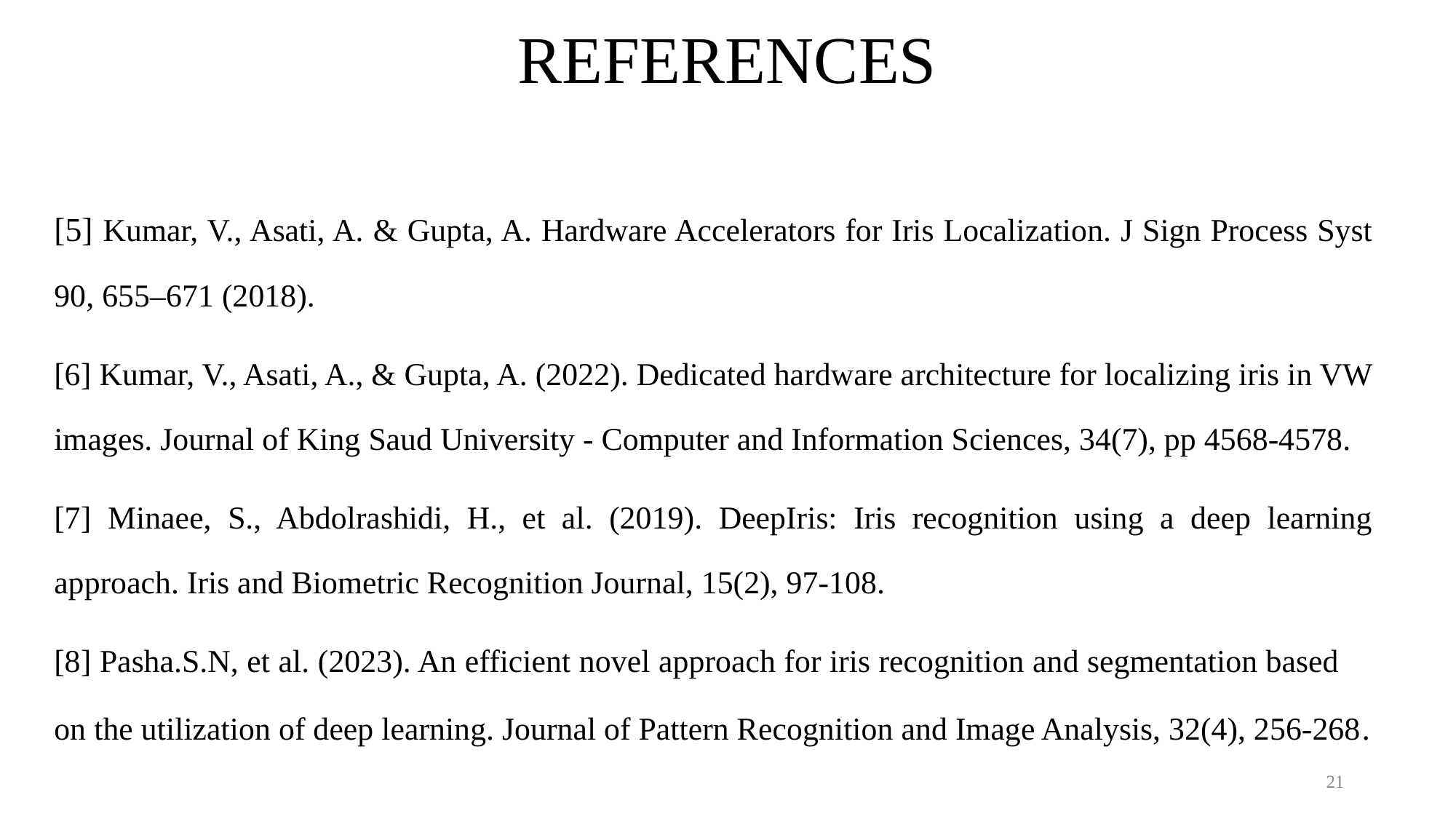

# REFERENCES
[5] Kumar, V., Asati, A. & Gupta, A. Hardware Accelerators for Iris Localization. J Sign Process Syst 90, 655–671 (2018).
[6] Kumar, V., Asati, A., & Gupta, A. (2022). Dedicated hardware architecture for localizing iris in VW images. Journal of King Saud University - Computer and Information Sciences, 34(7), pp 4568-4578.
[7] Minaee, S., Abdolrashidi, H., et al. (2019). DeepIris: Iris recognition using a deep learning approach. Iris and Biometric Recognition Journal, 15(2), 97-108.
[8] Pasha.S.N, et al. (2023). An efficient novel approach for iris recognition and segmentation based     on the utilization of deep learning. Journal of Pattern Recognition and Image Analysis, 32(4), 256-268.

21